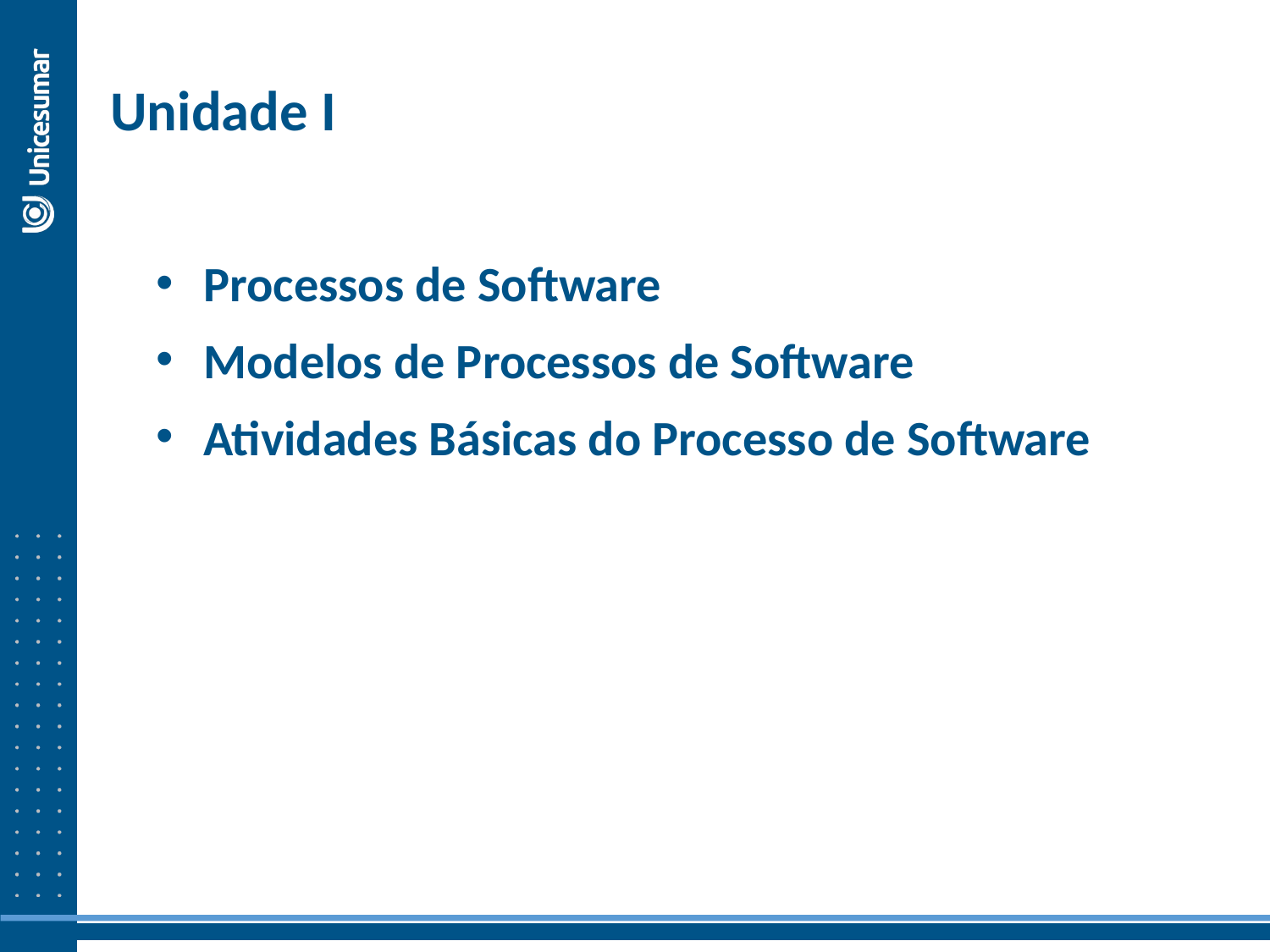

Unidade I
Processos de Software
Modelos de Processos de Software
Atividades Básicas do Processo de Software